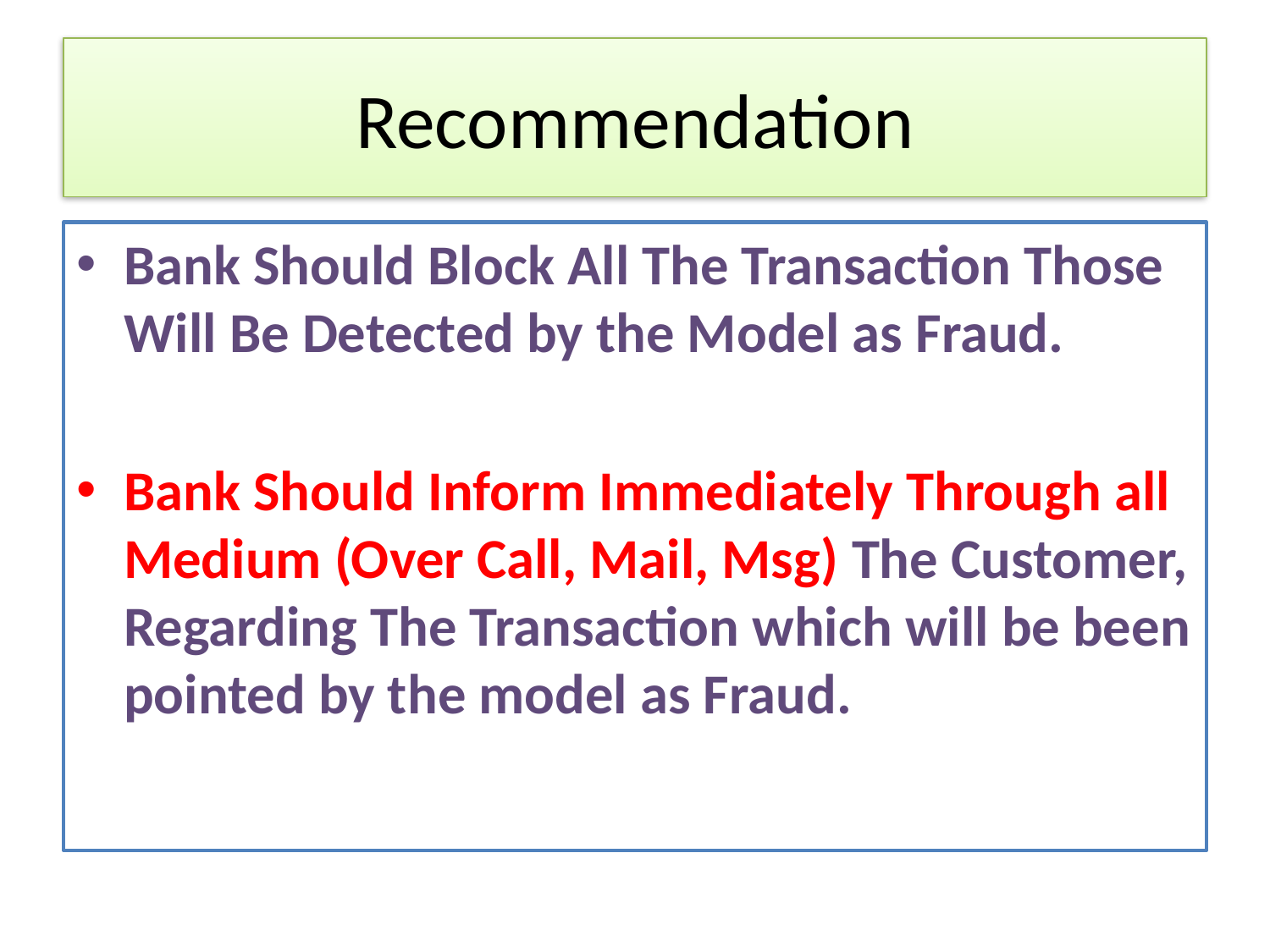

# Recommendation
Bank Should Block All The Transaction Those Will Be Detected by the Model as Fraud.

Bank Should Inform Immediately Through all Medium (Over Call, Mail, Msg) The Customer, Regarding The Transaction which will be been pointed by the model as Fraud.